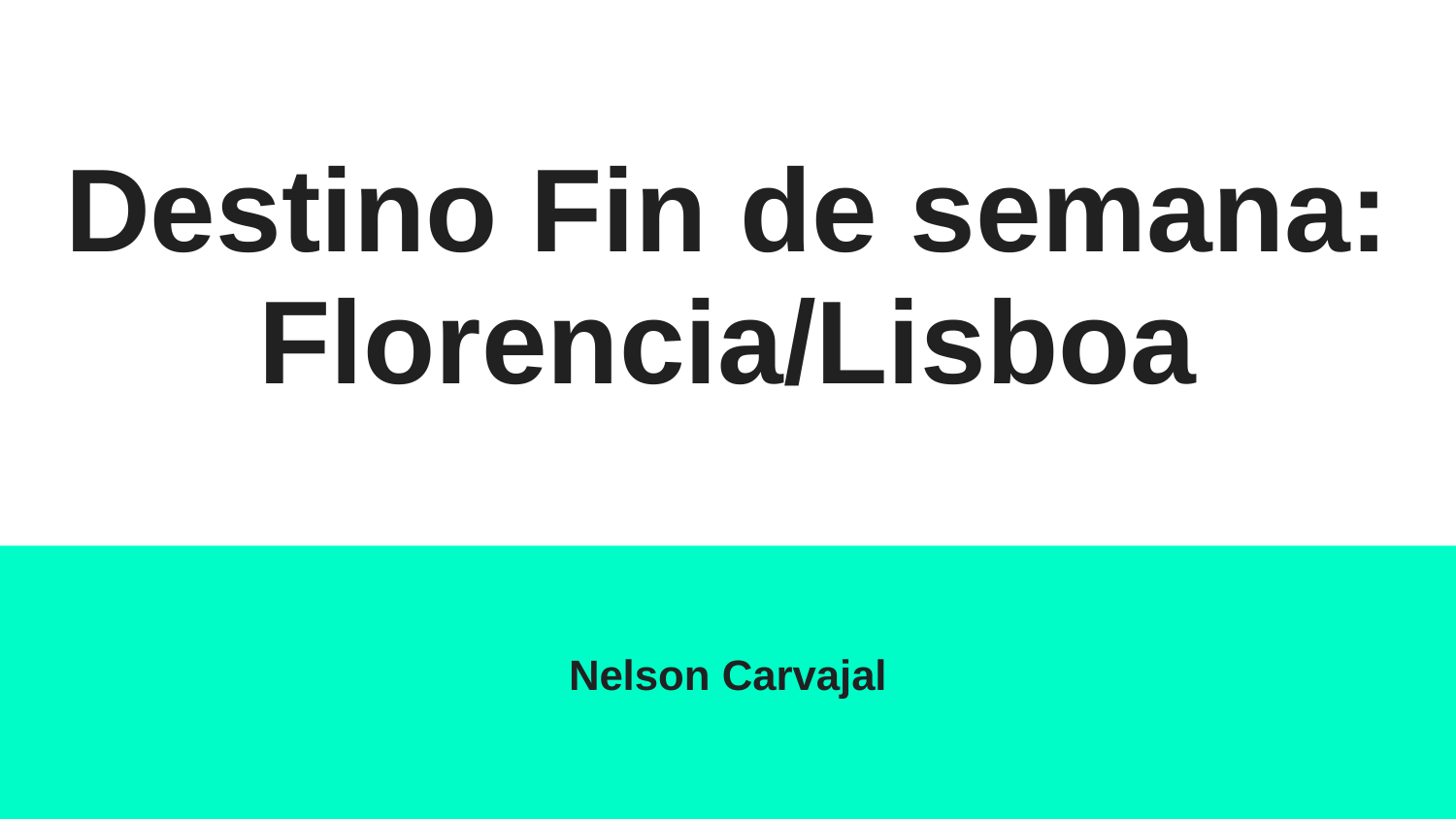

# Destino Fin de semana:
Florencia/Lisboa
Nelson Carvajal